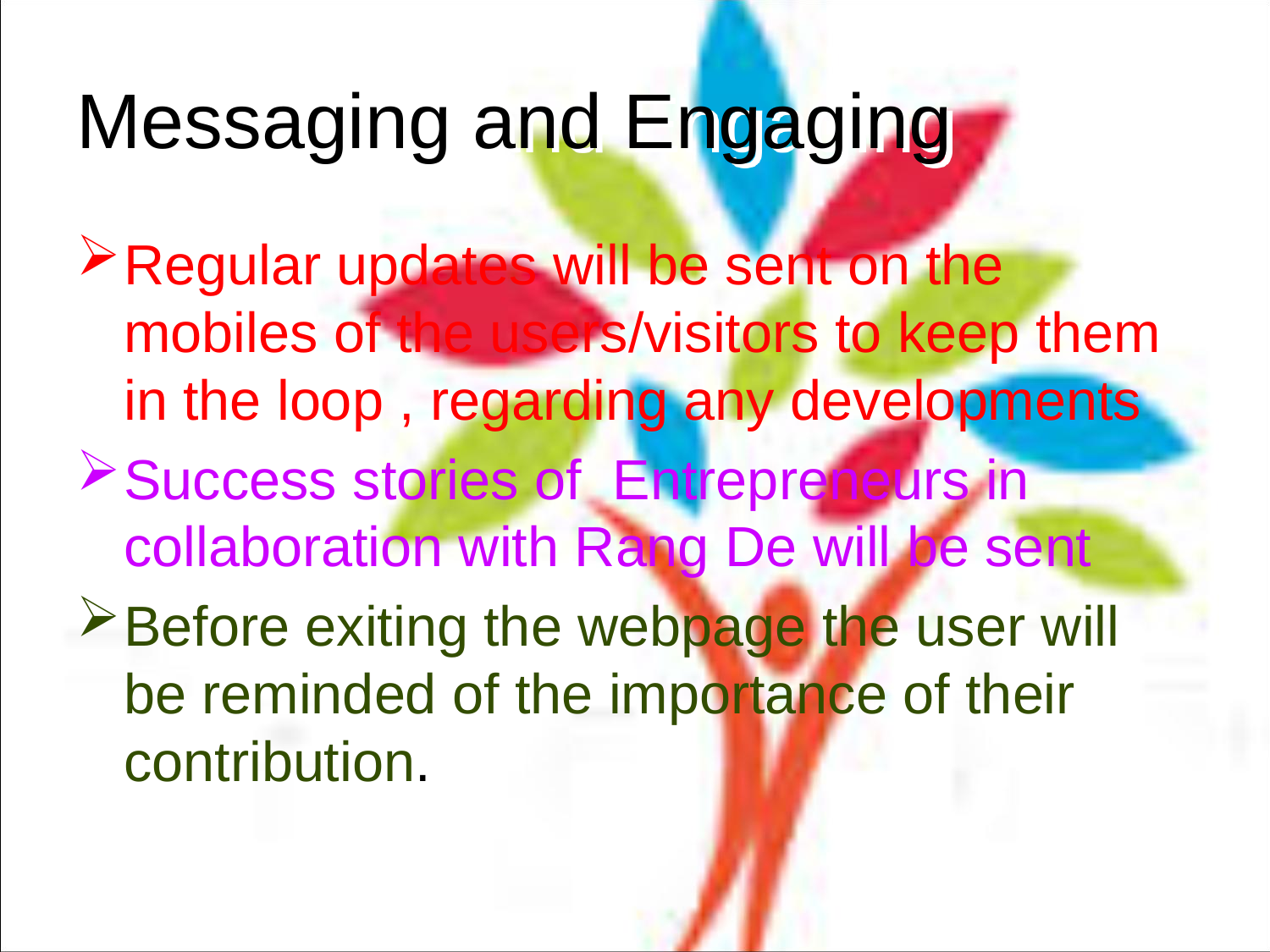

# Messaging and Engaging
Regular updates will be sent on the mobiles of the users/visitors to keep them in the loop , regarding any developments
Success stories of  Entrepreneurs in collaboration with Rang De will be sent
Before exiting the webpage the user will be reminded of the importance of their contribution.